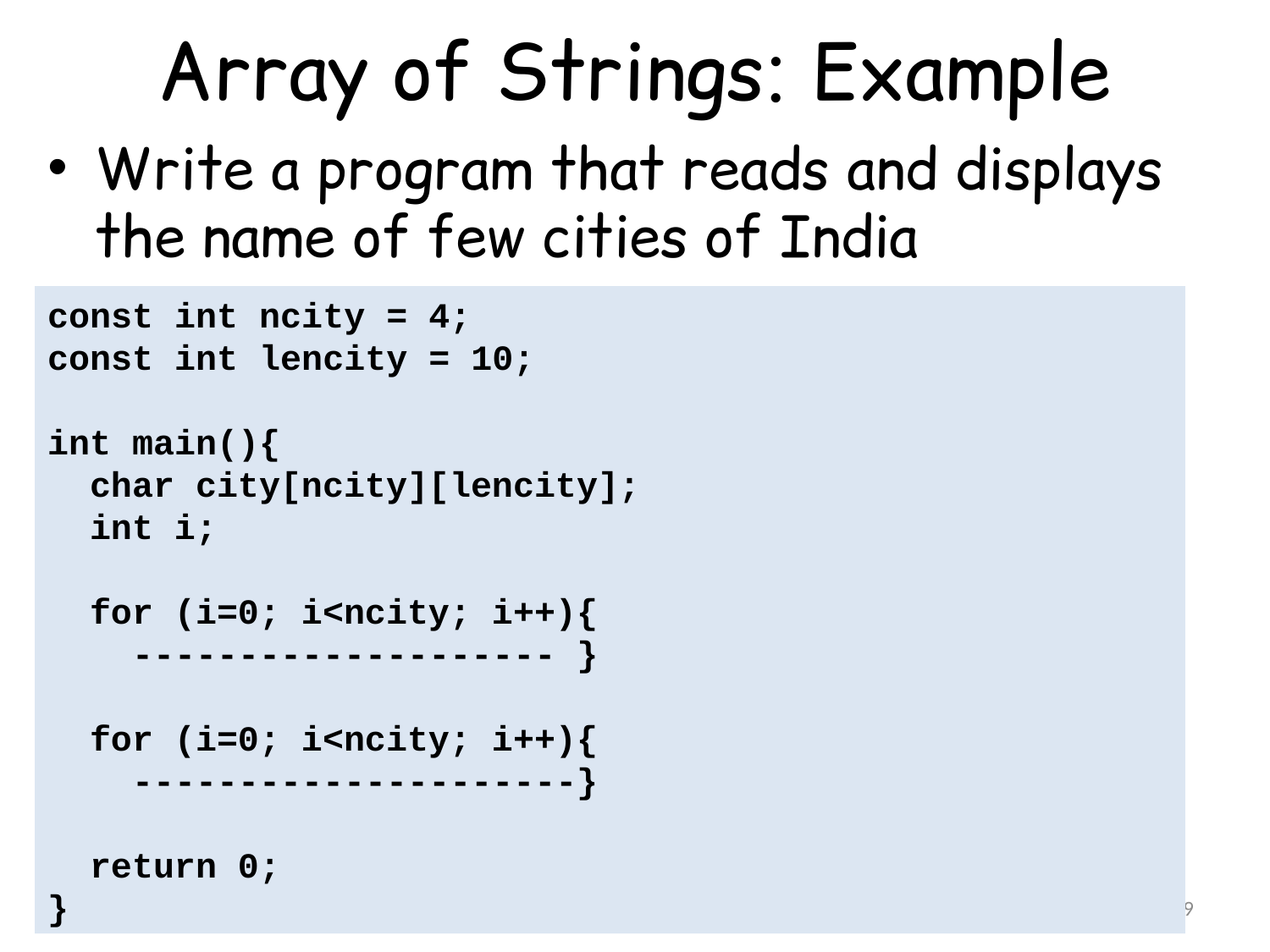

# Array of Strings: Example
Write a program that reads and displays the name of few cities of India
const int ncity = 4;
const int lencity = 10;

int main(){
  char city[ncity][lencity];
  int i;

  for (i=0; i<ncity; i++){
    -------------------- }

  for (i=0; i<ncity; i++){
    ---------------------}

  return 0;
}
Oct-17
19
Esc101, MDArrays